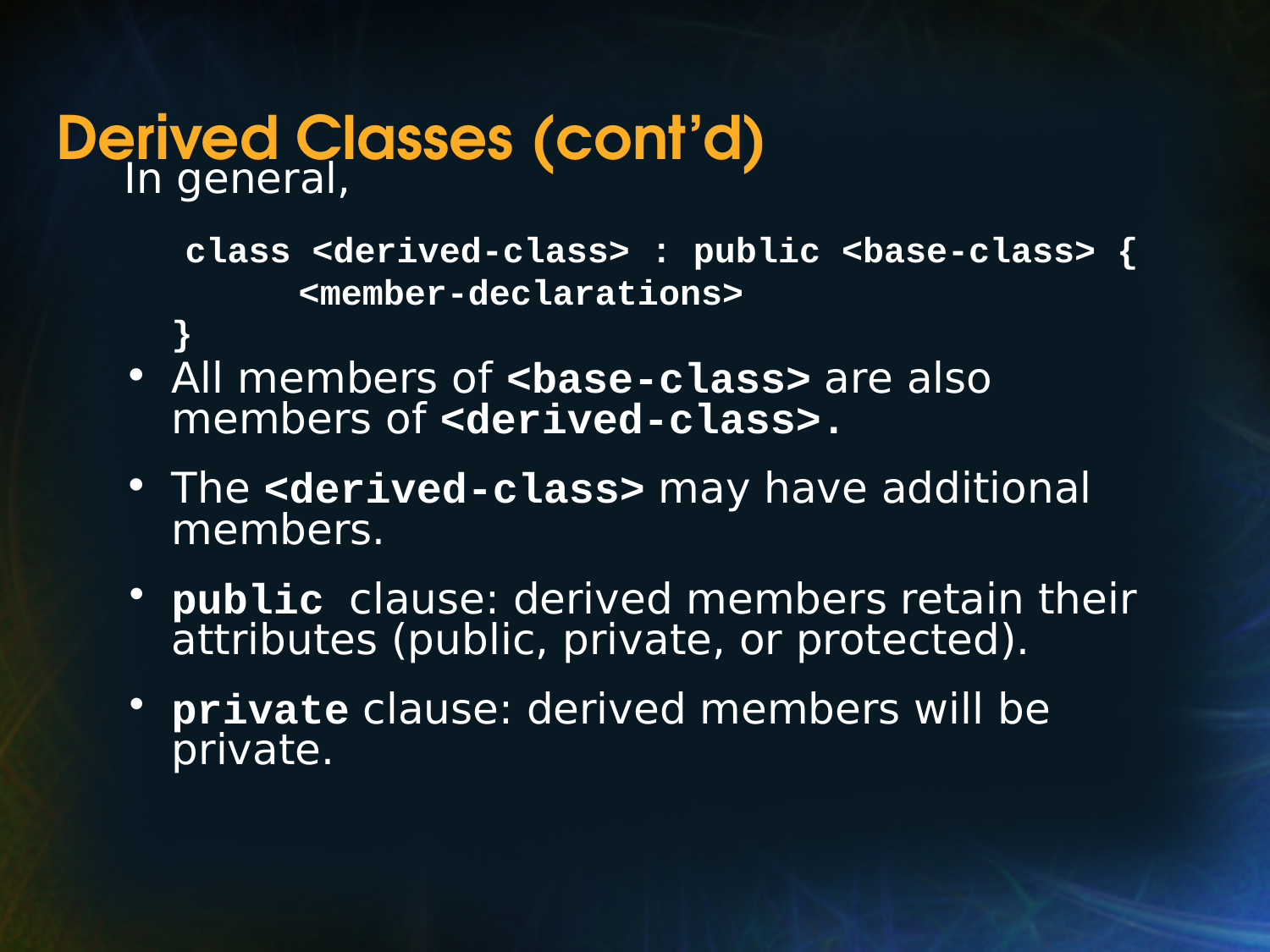

# Derived Classes (cont’d)
In general,

	 class <derived-class> : public <base-class> {
		<member-declarations>
	}
All members of <base-class> are also members of <derived-class>.

The <derived-class> may have additional members.

public clause: derived members retain their attributes (public, private, or protected).

private clause: derived members will be private.